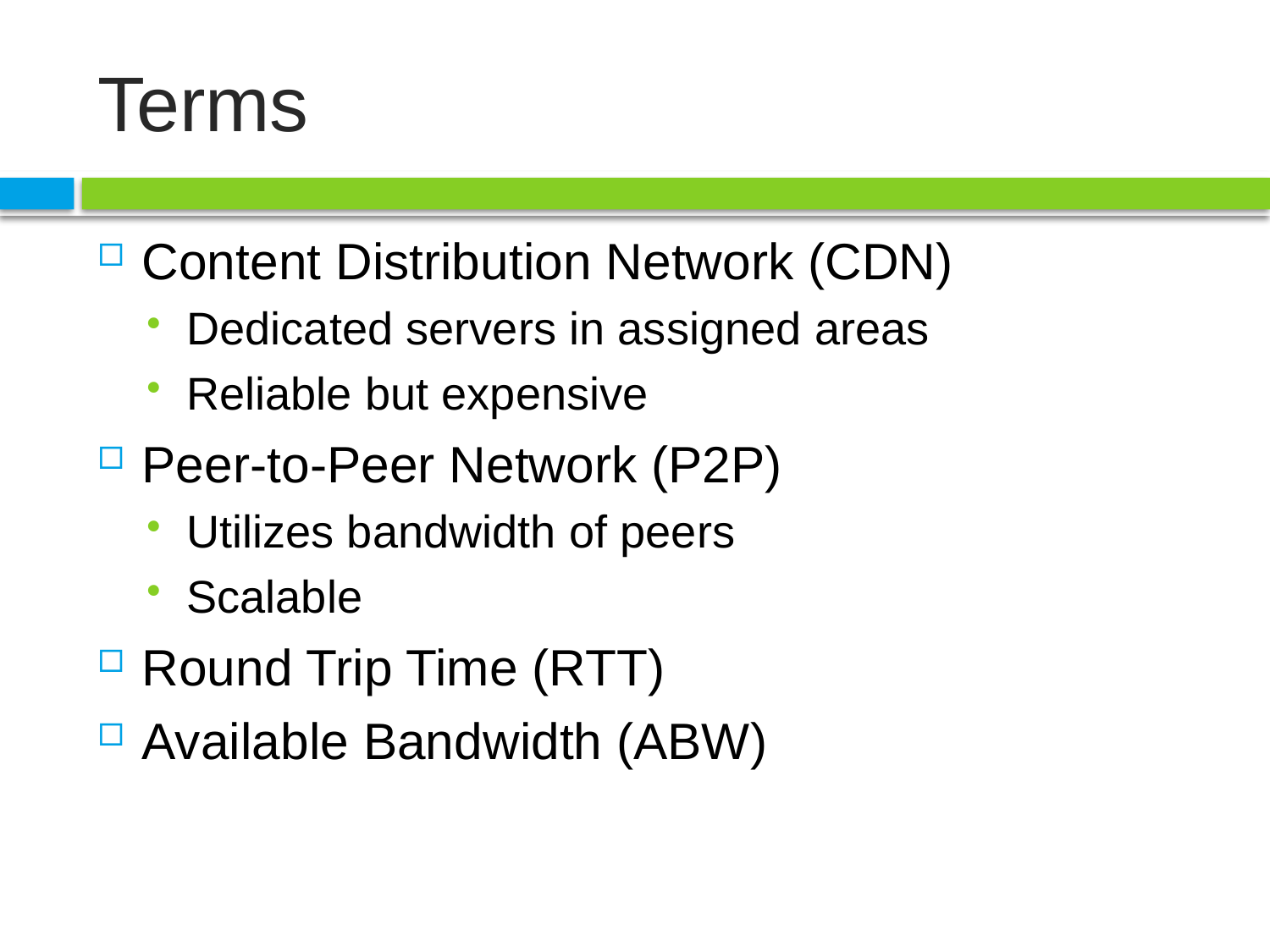

# Terms
Content Distribution Network (CDN)
Dedicated servers in assigned areas
Reliable but expensive
Peer-to-Peer Network (P2P)
Utilizes bandwidth of peers
Scalable
Round Trip Time (RTT)
Available Bandwidth (ABW)